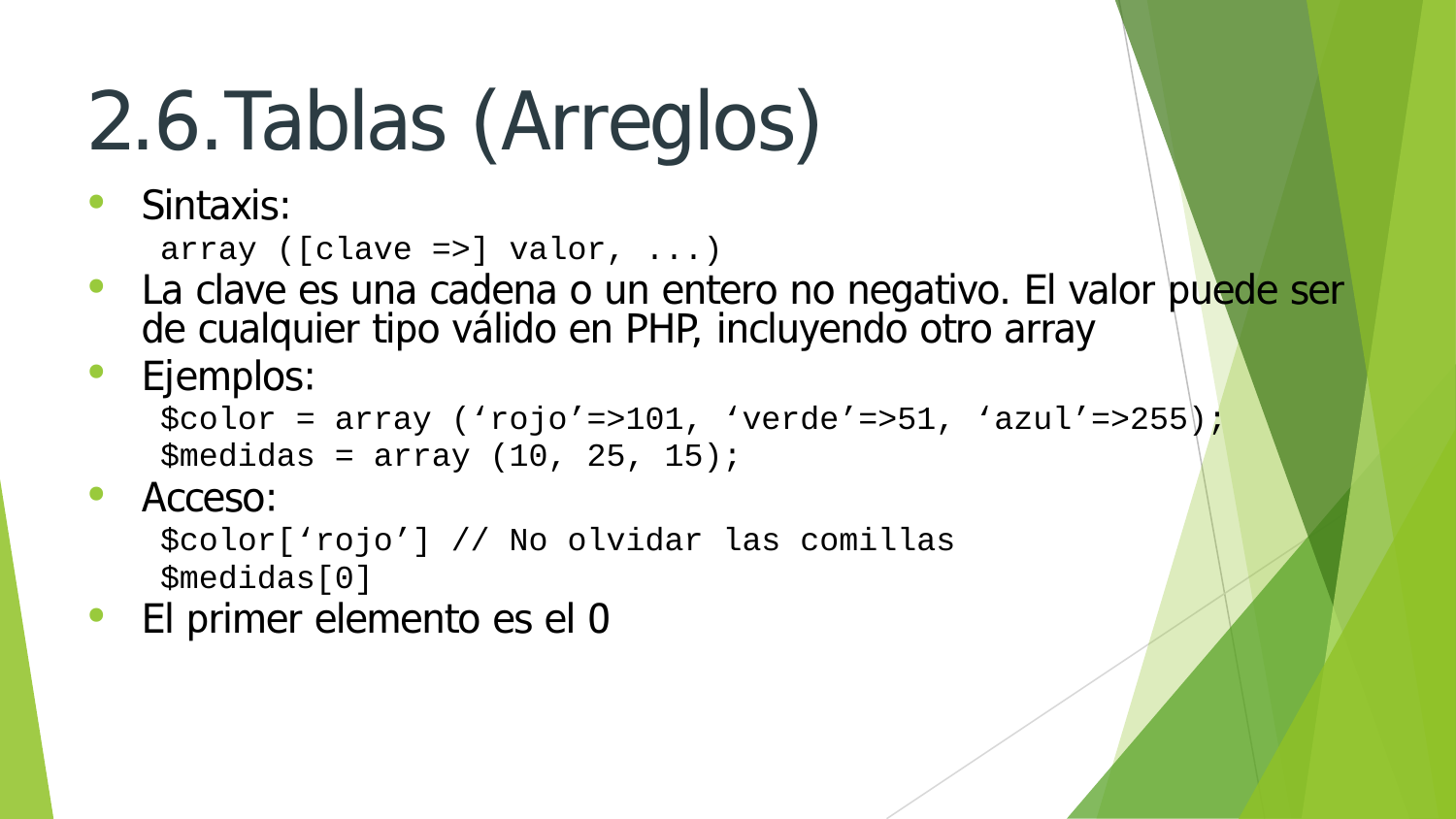

# 2.6.Tablas (Arreglos)
Sintaxis:
array ([clave =>] valor, ...)
La clave es una cadena o un entero no negativo. El valor puede ser de cualquier tipo válido en PHP, incluyendo otro array
Ejemplos:
$color = array (‘rojo’=>101, ‘verde’=>51, ‘azul’=>255);
$medidas = array (10, 25, 15);
Acceso:
$color[‘rojo’] // No olvidar las comillas
$medidas[0]
El primer elemento es el 0